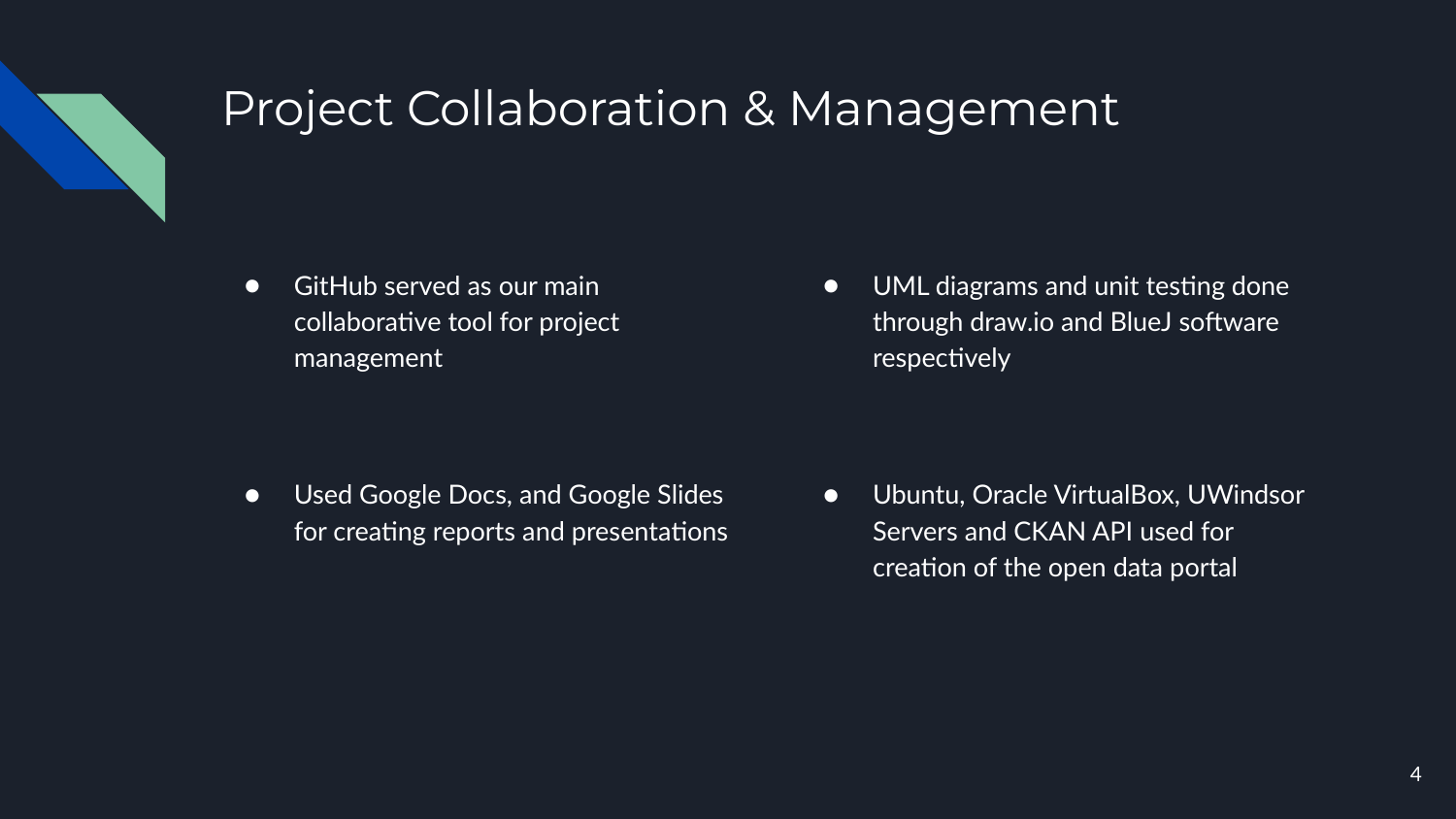

# Project Collaboration & Management

GitHub served as our main collaborative tool for project management

Used Google Docs, and Google Slides for creating reports and presentations

UML diagrams and unit testing done through draw.io and BlueJ software respectively

Ubuntu, Oracle VirtualBox, UWindsor Servers and CKAN API used for creation of the open data portal
4